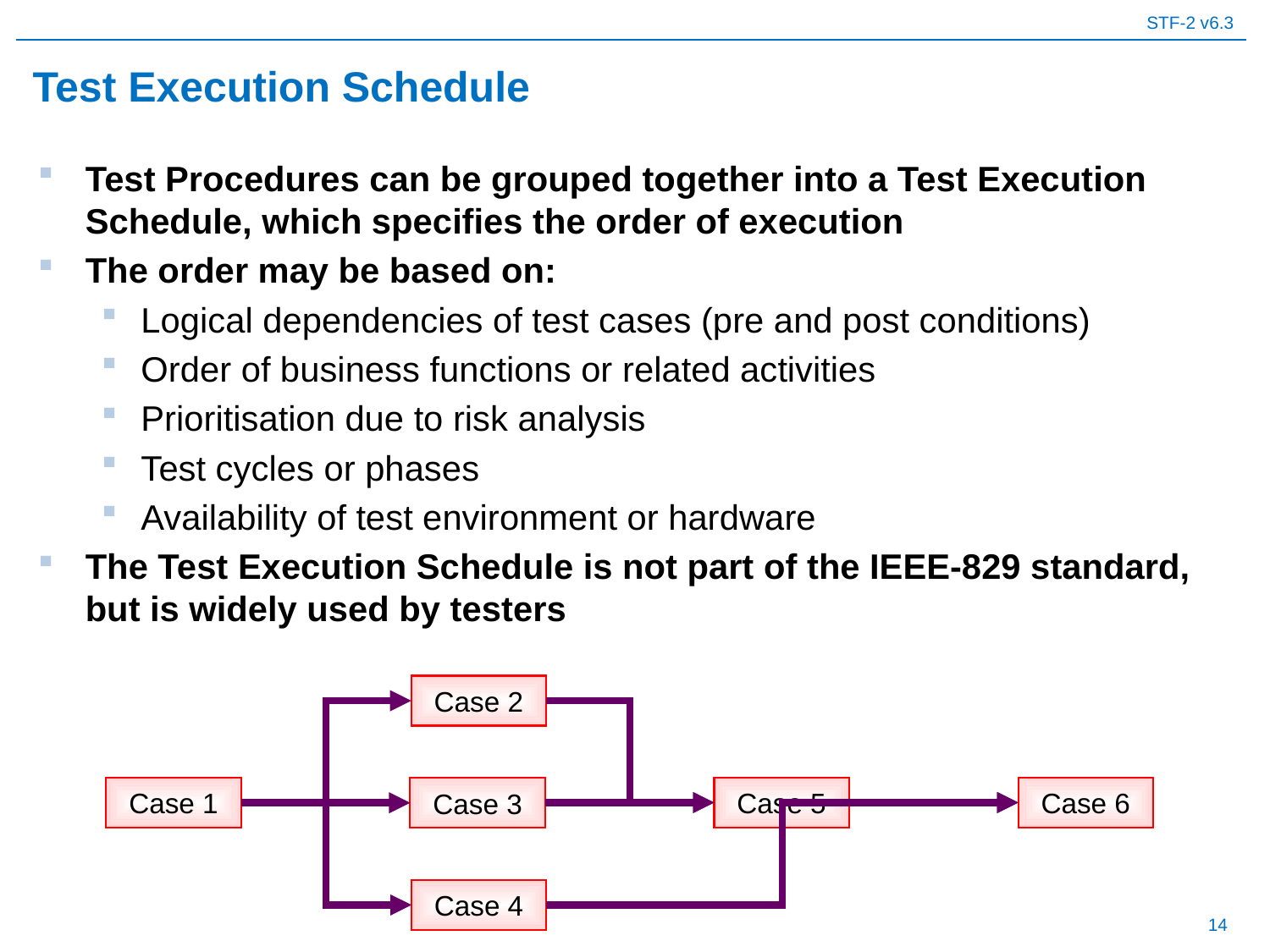

# Test Execution Schedule
Test Procedures can be grouped together into a Test Execution Schedule, which specifies the order of execution
The order may be based on:
Logical dependencies of test cases (pre and post conditions)
Order of business functions or related activities
Prioritisation due to risk analysis
Test cycles or phases
Availability of test environment or hardware
The Test Execution Schedule is not part of the IEEE-829 standard, but is widely used by testers
Case 2
Case 1
Case 5
Case 6
Case 3
Case 4